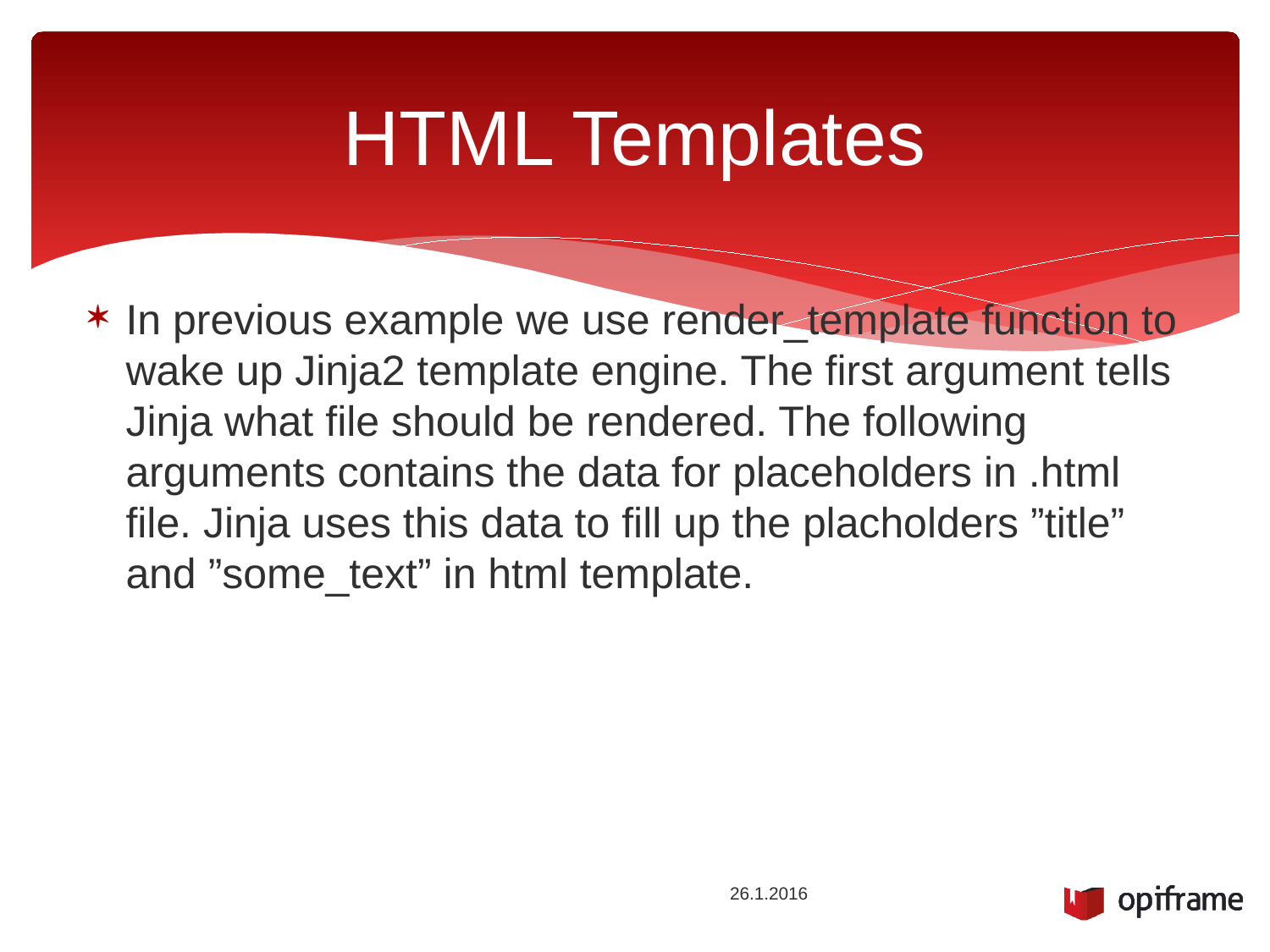

# HTML Templates
In previous example we use render_template function to wake up Jinja2 template engine. The first argument tells Jinja what file should be rendered. The following arguments contains the data for placeholders in .html file. Jinja uses this data to fill up the placholders ”title” and ”some_text” in html template.

26.1.2016